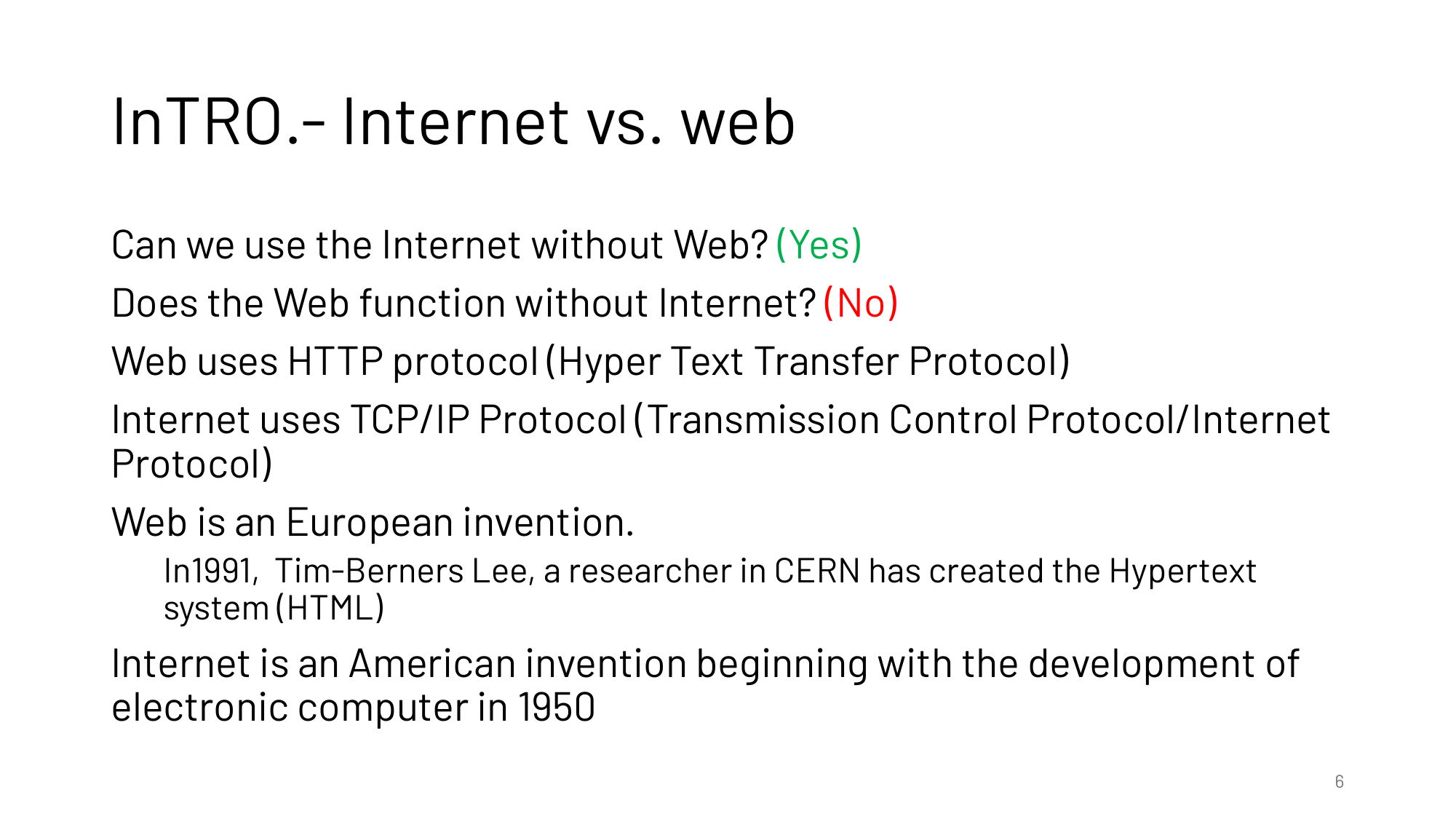

# InTRO.- Internet vs. web
Can we use the Internet without Web? (Yes)
Does the Web function without Internet? (No)
Web uses HTTP protocol (Hyper Text Transfer Protocol)
Internet uses TCP/IP Protocol (Transmission Control Protocol/Internet Protocol)
Web is an European invention.
In1991,  Tim-Berners Lee, a researcher in CERN has created the Hypertext system (HTML)
Internet is an American invention beginning with the development of electronic computer in 1950

6